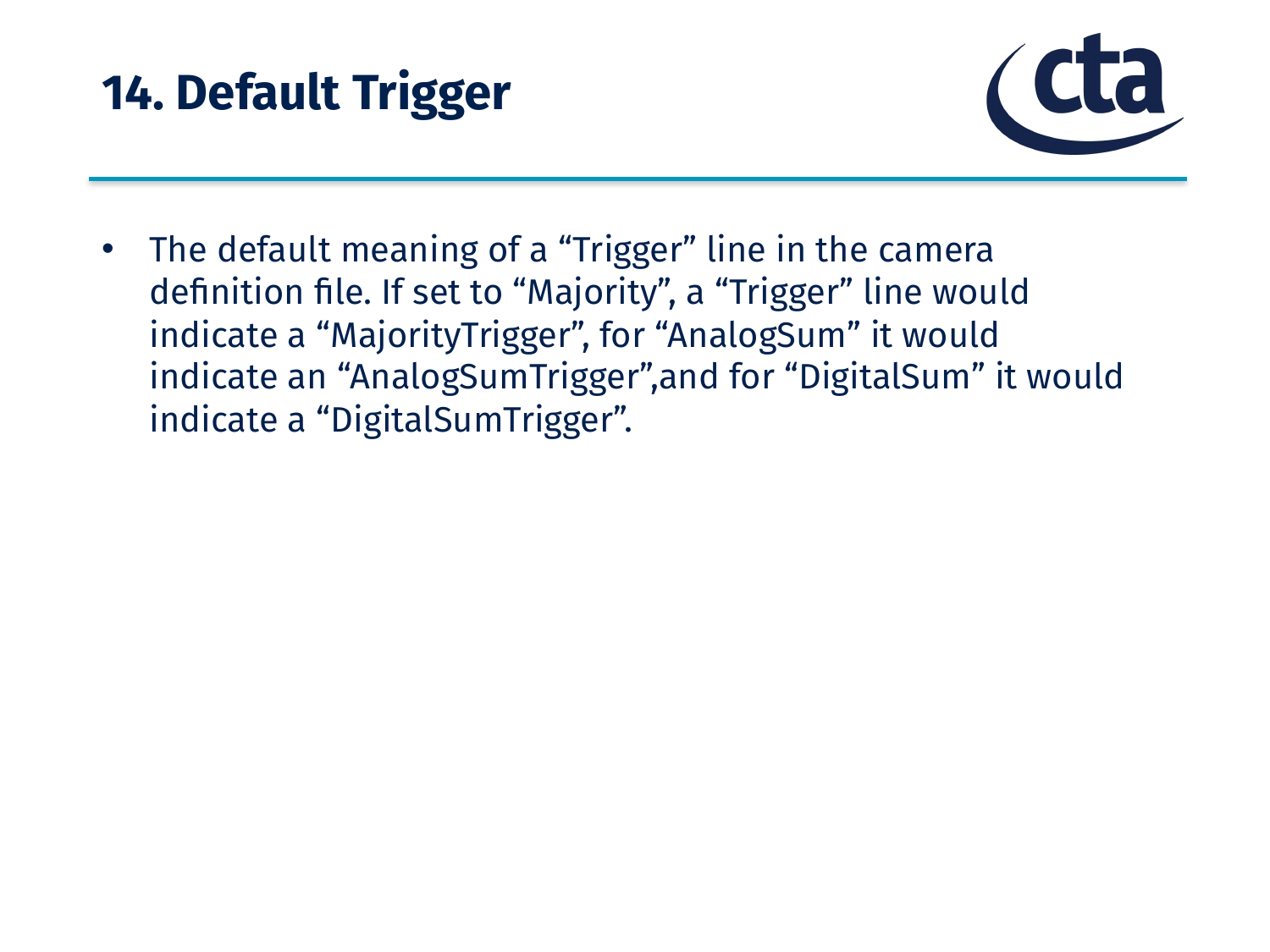

# 14. Default Trigger
The default meaning of a “Trigger” line in the camera definition file. If set to “Majority”, a “Trigger” line would indicate a “MajorityTrigger”, for “AnalogSum” it would indicate an “AnalogSumTrigger”,and for “DigitalSum” it would indicate a “DigitalSumTrigger”.